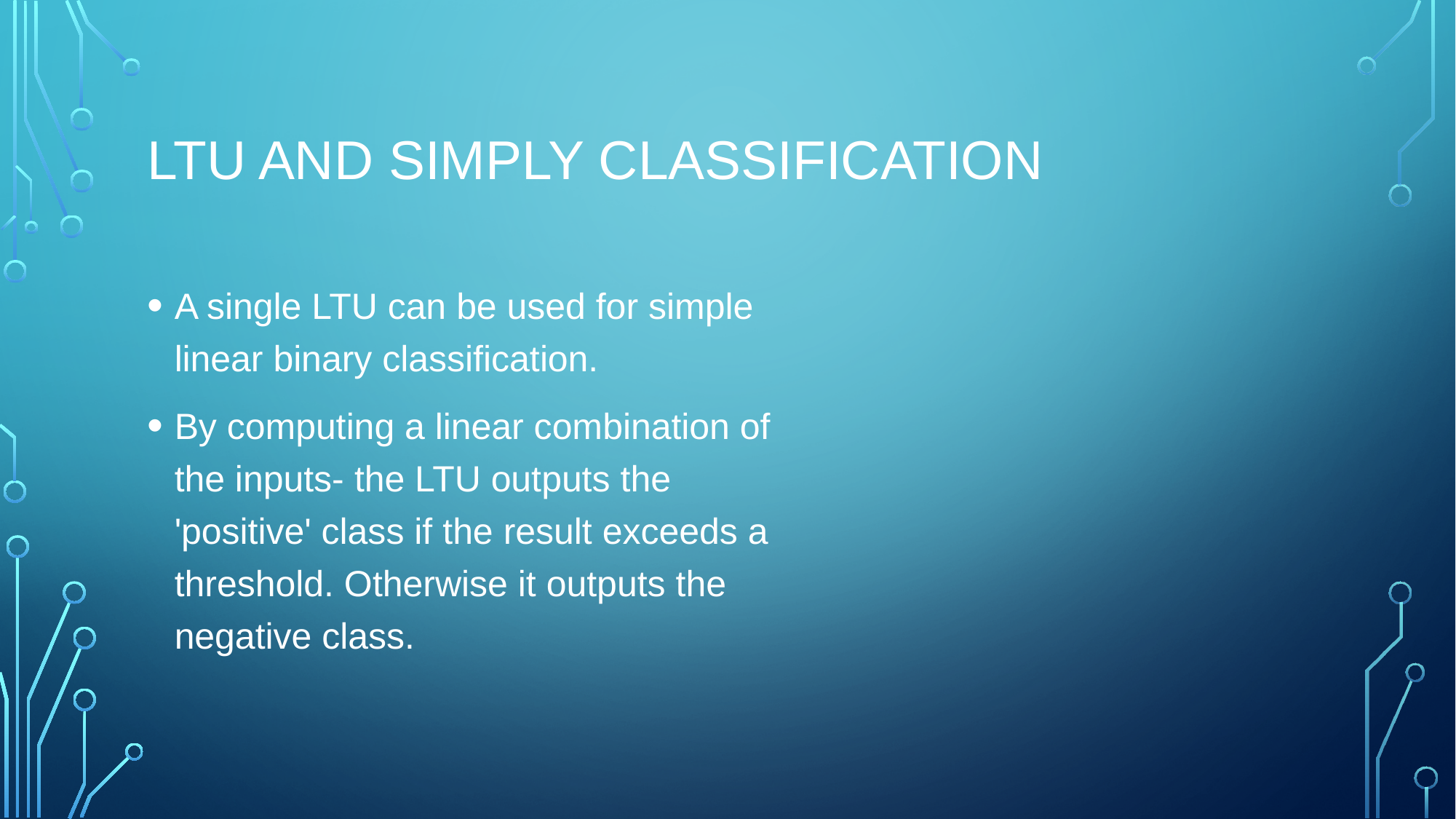

# Ltu and simply classification
A single LTU can be used for simple linear binary classification.
By computing a linear combination of the inputs- the LTU outputs the 'positive' class if the result exceeds a threshold. Otherwise it outputs the negative class.